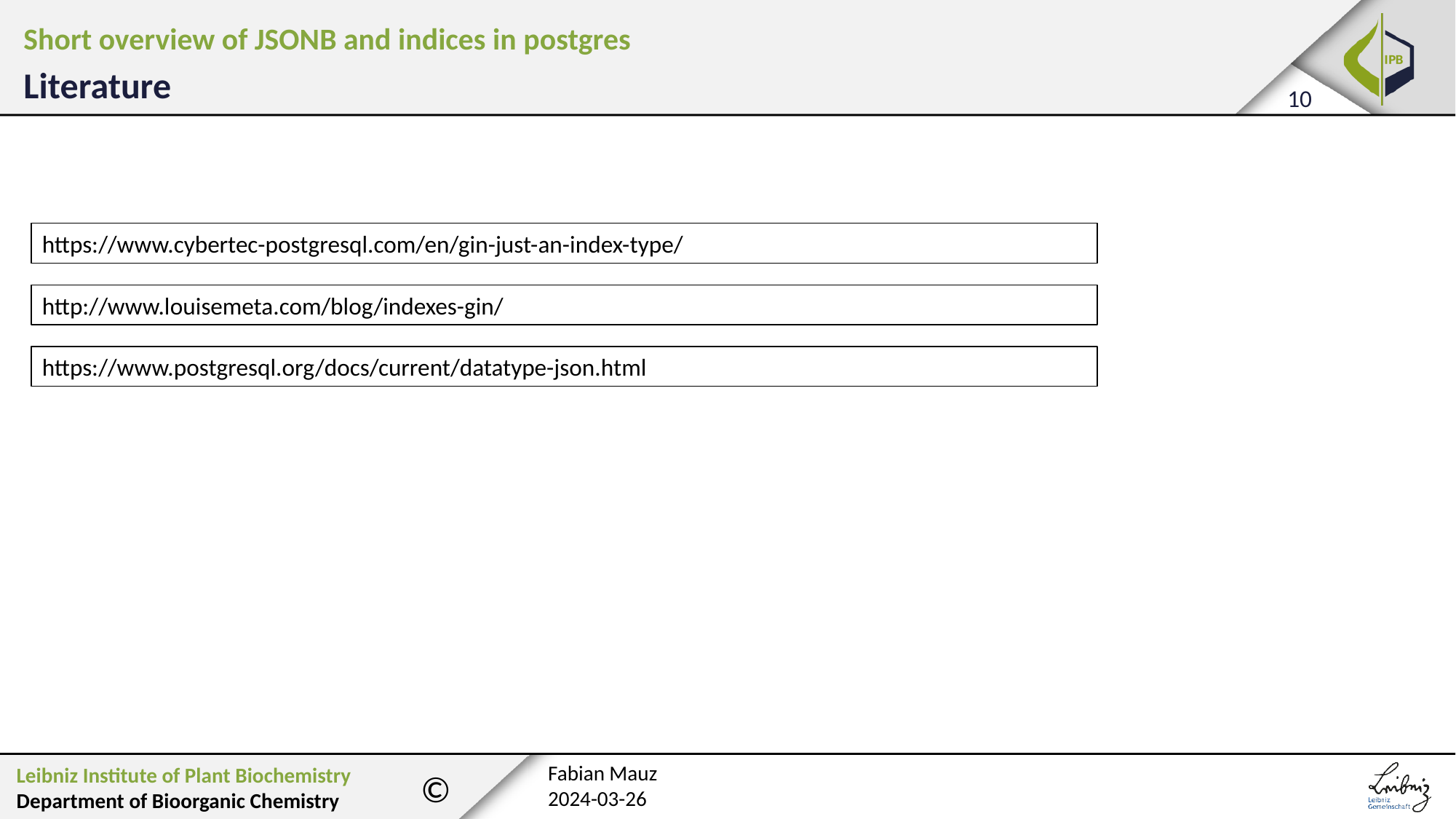

Short overview of JSONB and indices in postgres
Literature

https://www.cybertec-postgresql.com/en/gin-just-an-index-type/
http://www.louisemeta.com/blog/indexes-gin/
https://www.postgresql.org/docs/current/datatype-json.html